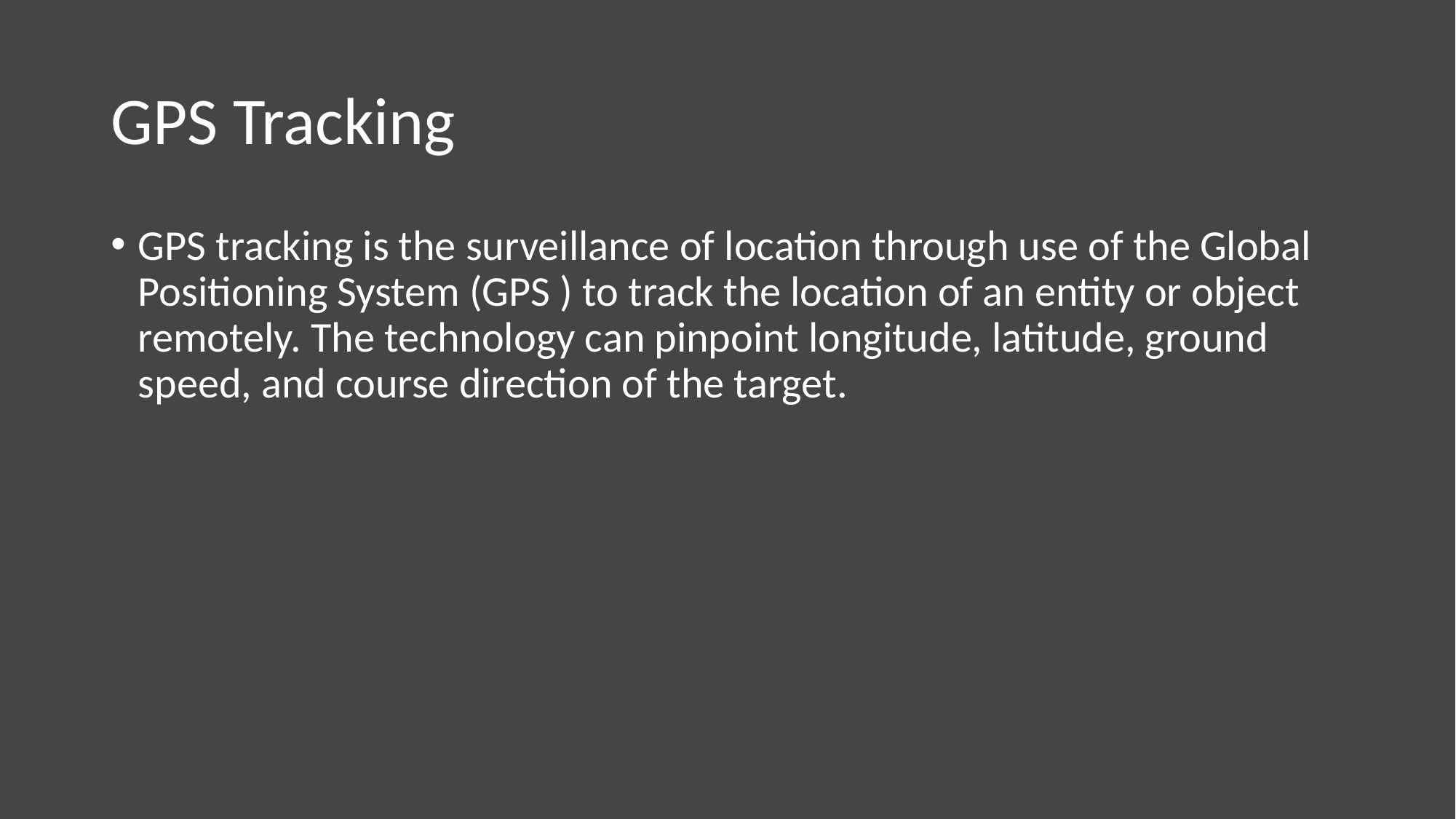

# GPS Tracking
GPS tracking is the surveillance of location through use of the Global Positioning System (GPS ) to track the location of an entity or object remotely. The technology can pinpoint longitude, latitude, ground speed, and course direction of the target.